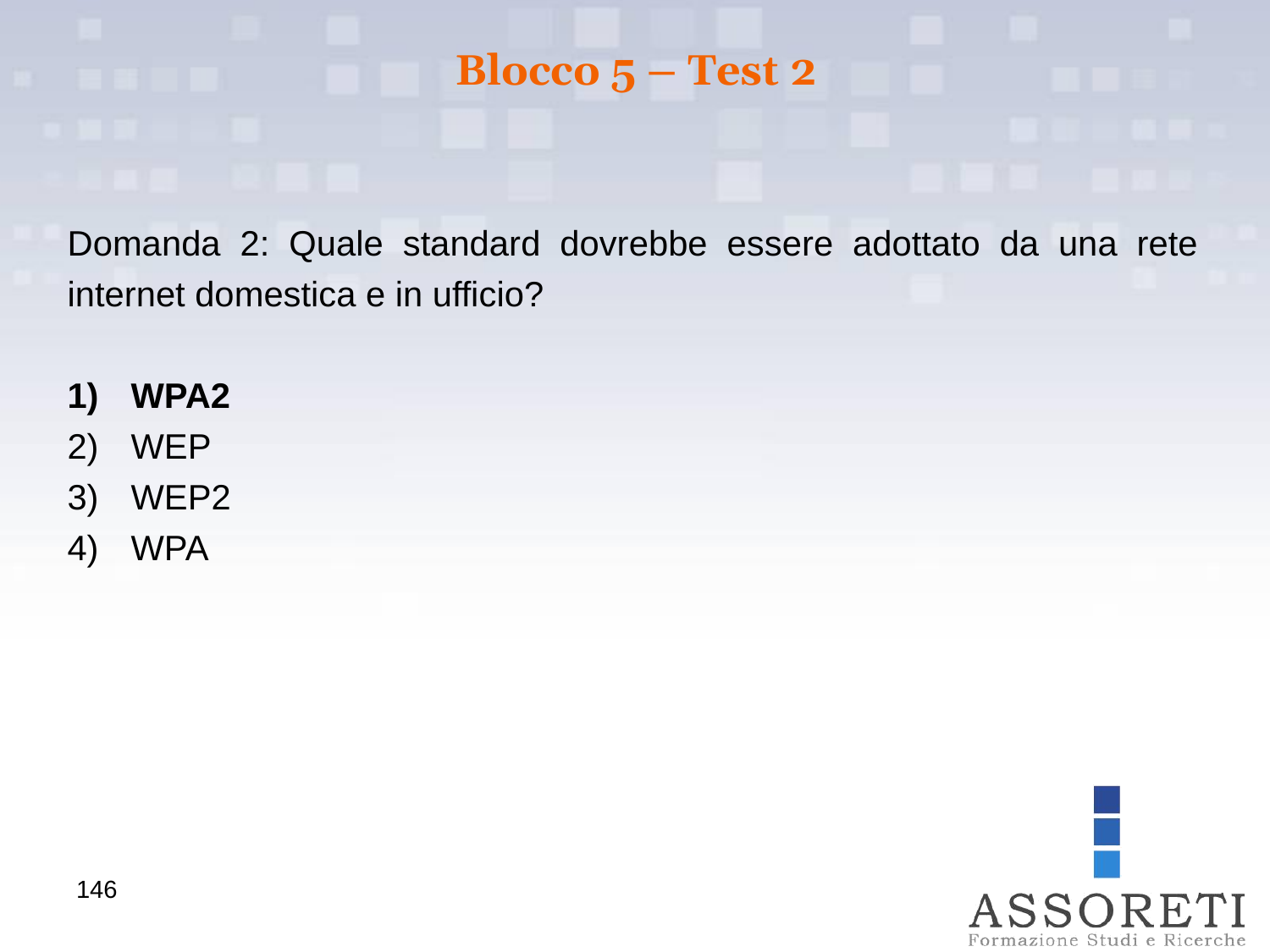

Blocco 5 – Test 2
Domanda 2: Quale standard dovrebbe essere adottato da una rete internet domestica e in ufficio?

WPA2
WEP
WEP2
WPA
146